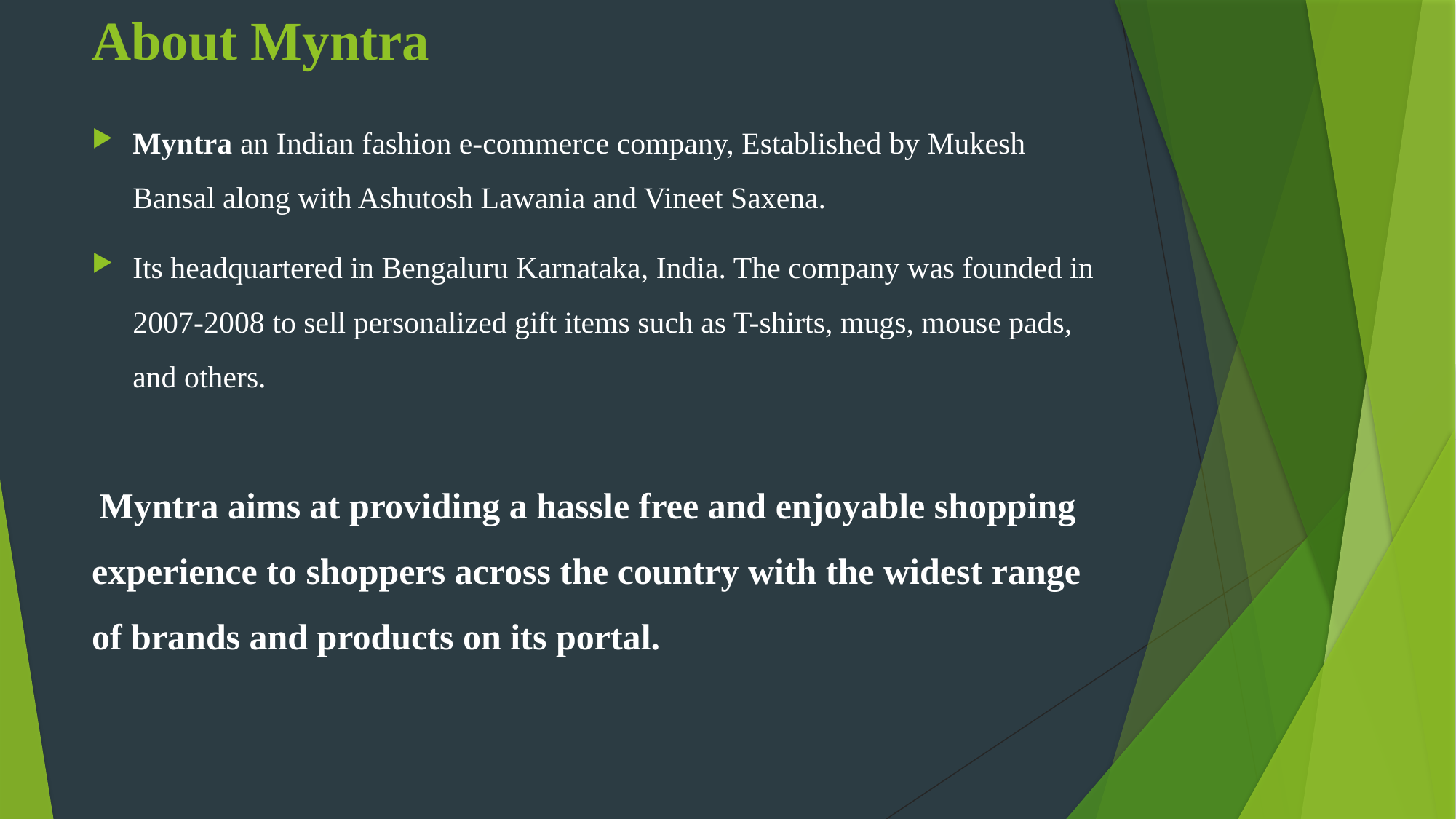

# About Myntra
Myntra an Indian fashion e-commerce company, Established by Mukesh Bansal along with Ashutosh Lawania and Vineet Saxena.
Its headquartered in Bengaluru Karnataka, India. The company was founded in 2007-2008 to sell personalized gift items such as T-shirts, mugs, mouse pads, and others.

 Myntra aims at providing a hassle free and enjoyable shopping experience to shoppers across the country with the widest range of brands and products on its portal.